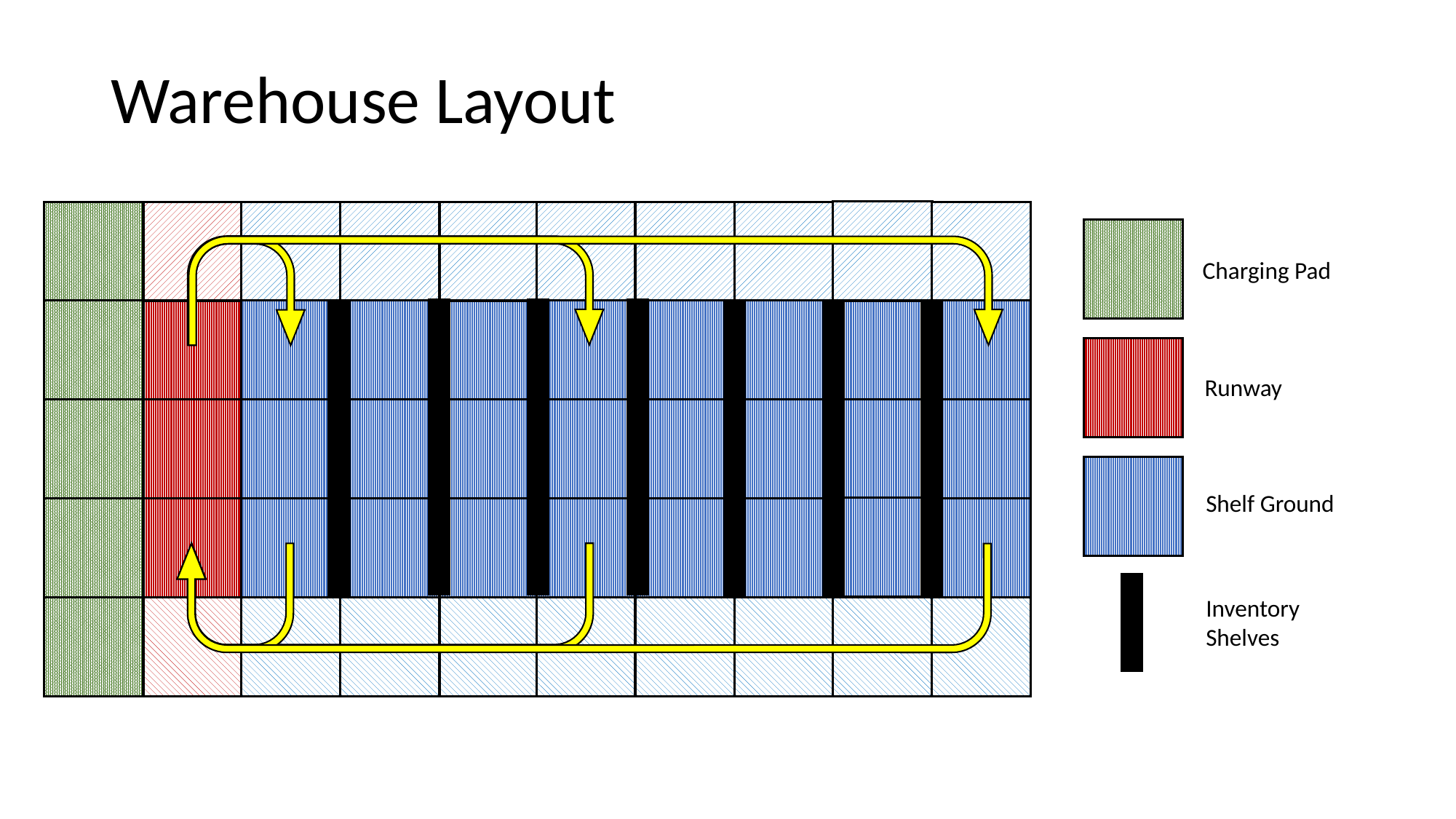

# Warehouse Layout

Charging Pad

Runway

Shelf Ground
Inventory Shelves